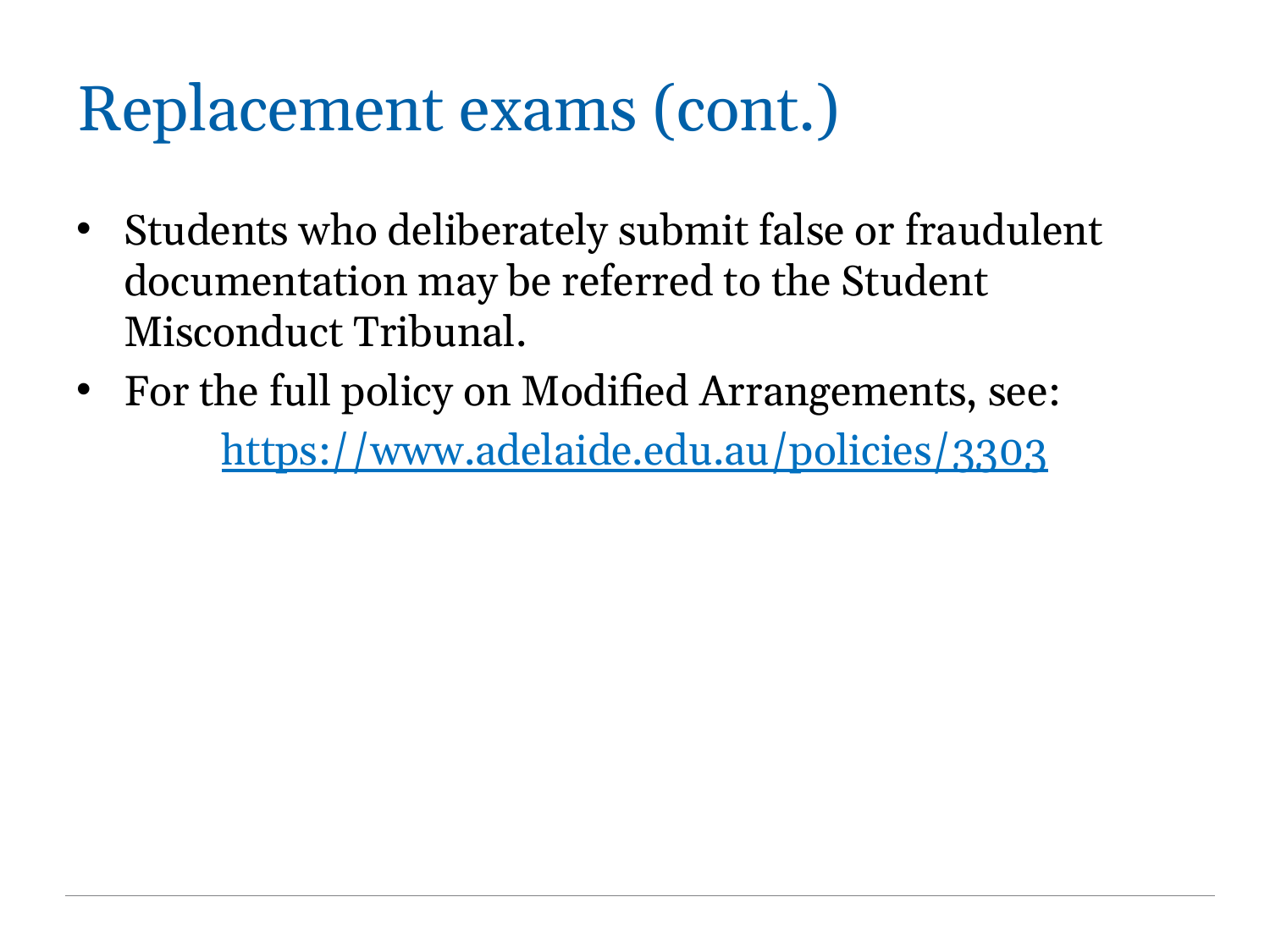

# Replacement exams (cont.)
Students who deliberately submit false or fraudulent documentation may be referred to the Student Misconduct Tribunal.
For the full policy on Modified Arrangements, see:
https://www.adelaide.edu.au/policies/3303